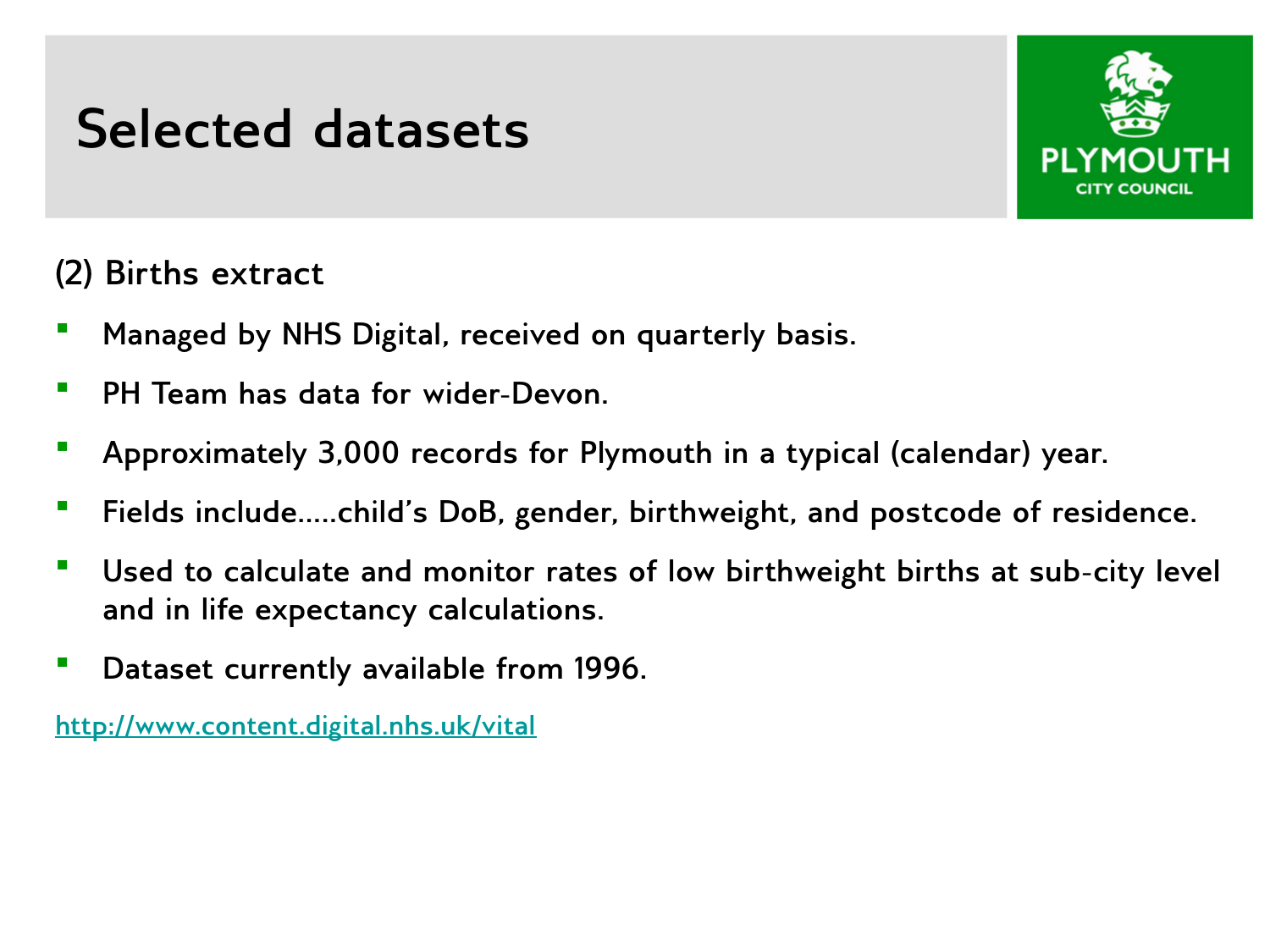

# Selected datasets
(2) Births extract
Managed by NHS Digital, received on quarterly basis.
PH Team has data for wider-Devon.
Approximately 3,000 records for Plymouth in a typical (calendar) year.
Fields include…..child’s DoB, gender, birthweight, and postcode of residence.
Used to calculate and monitor rates of low birthweight births at sub-city level and in life expectancy calculations.
Dataset currently available from 1996.
http://www.content.digital.nhs.uk/vital